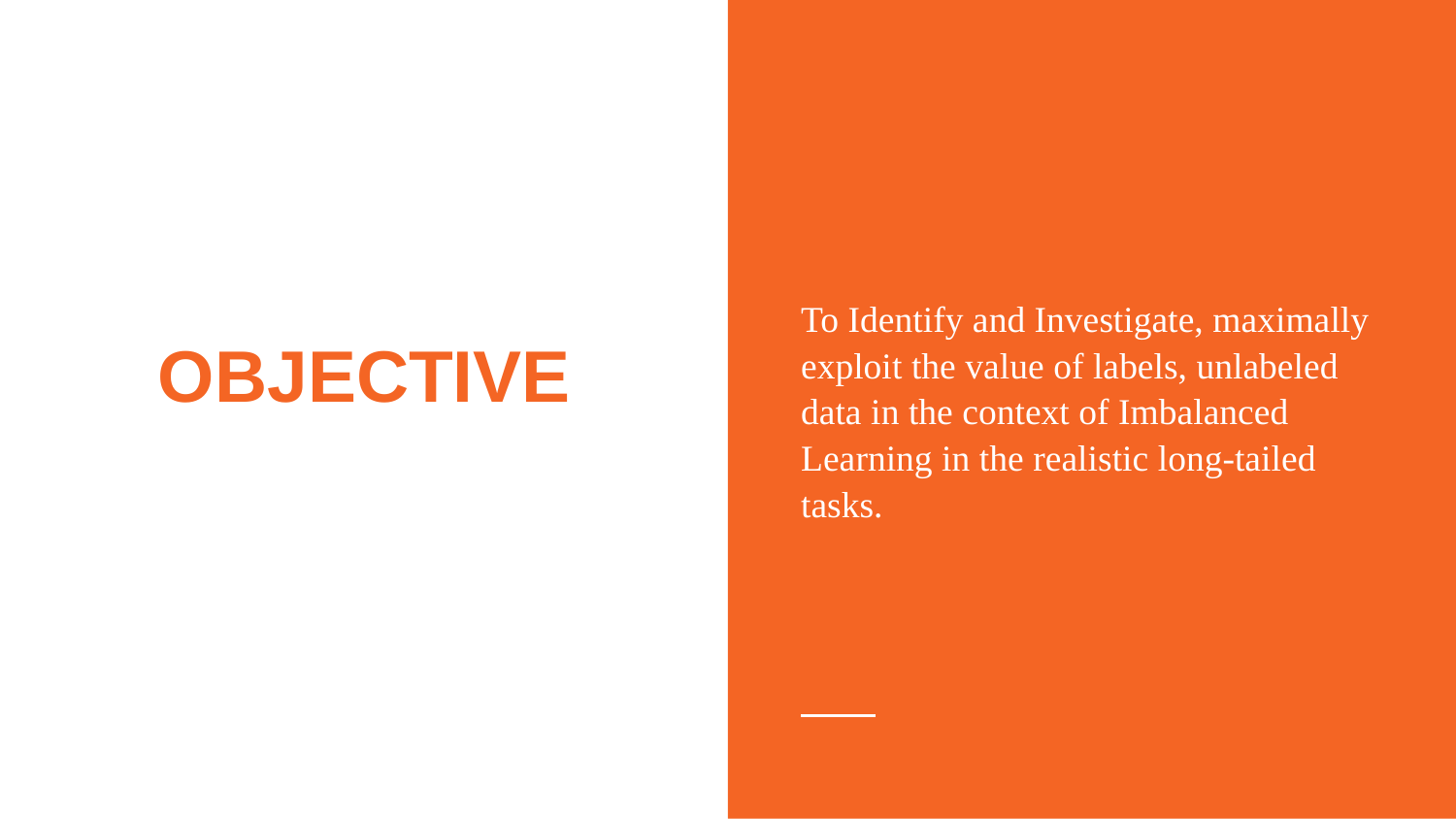

To Identify and Investigate, maximally exploit the value of labels, unlabeled data in the context of Imbalanced Learning in the realistic long-tailed tasks.
# OBJECTIVE